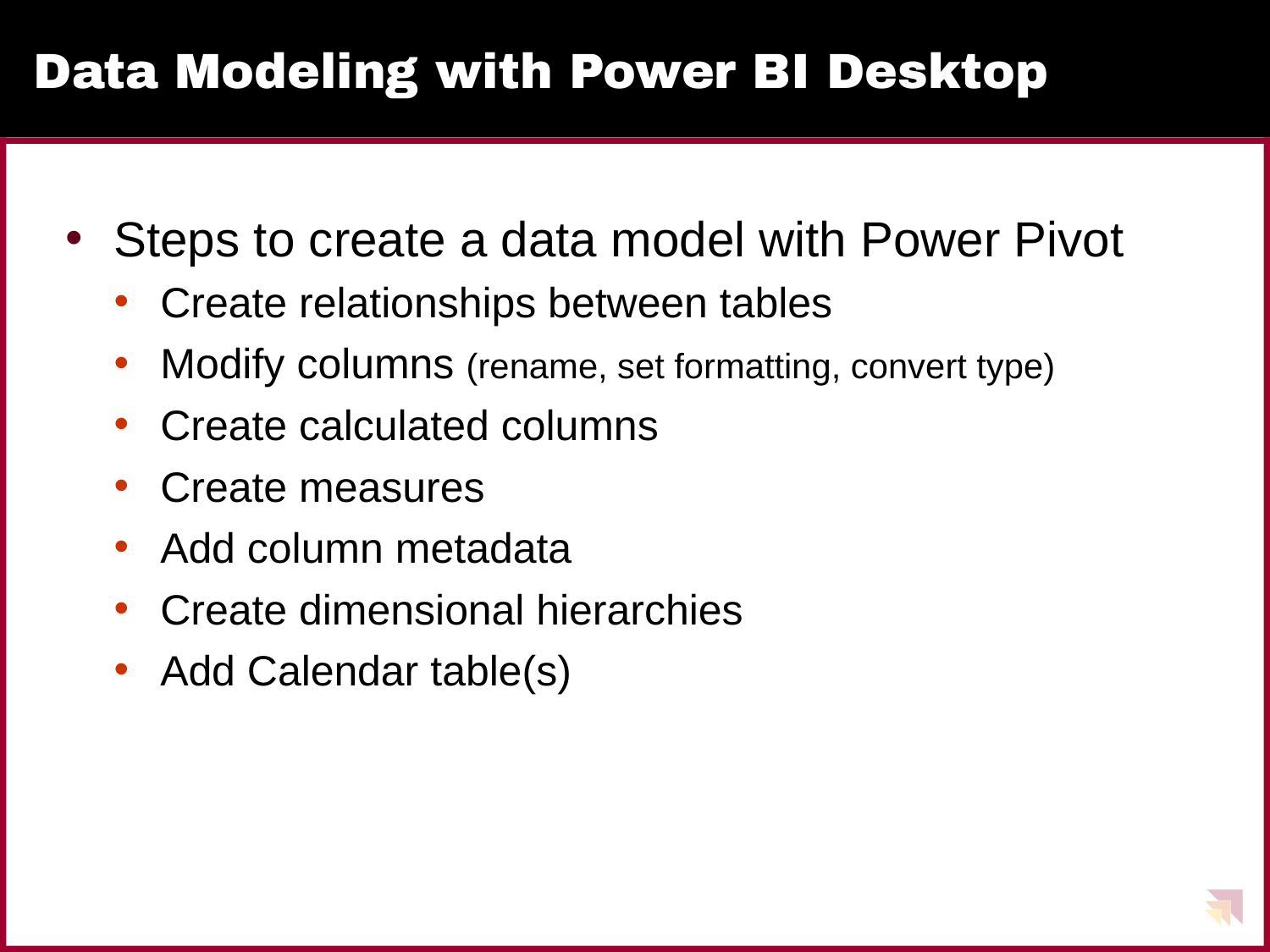

# Data Modeling with Power BI Desktop
Steps to create a data model with Power Pivot
Create relationships between tables
Modify columns (rename, set formatting, convert type)
Create calculated columns
Create measures
Add column metadata
Create dimensional hierarchies
Add Calendar table(s)